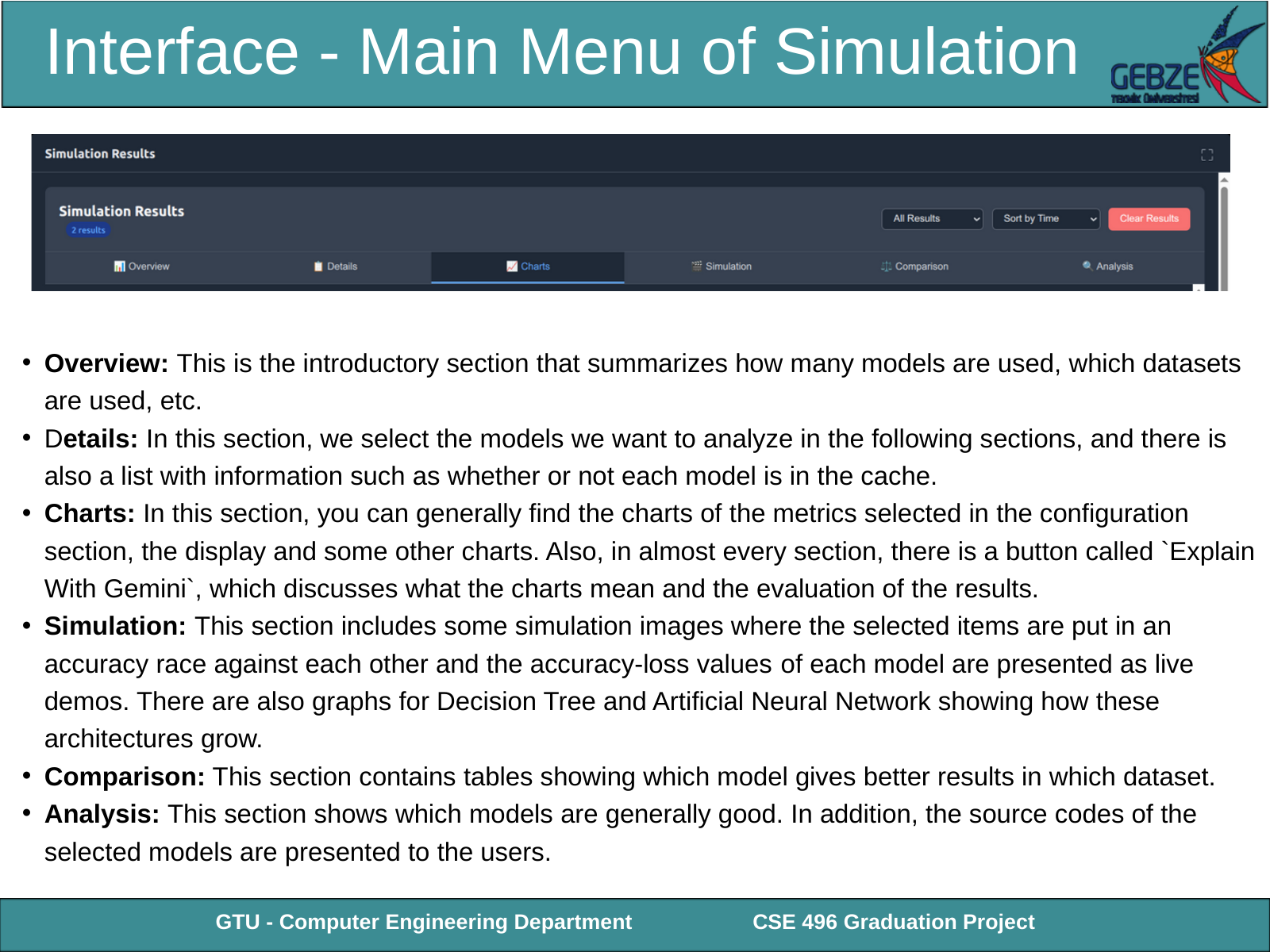

Interface - Main Menu of Simulation

Overview: This is the introductory section that summarizes how many models are used, which datasets are used, etc.
Details: In this section, we select the models we want to analyze in the following sections, and there is also a list with information such as whether or not each model is in the cache.
Charts: In this section, you can generally find the charts of the metrics selected in the configuration section, the display and some other charts. Also, in almost every section, there is a button called `Explain With Gemini`, which discusses what the charts mean and the evaluation of the results.
Simulation: This section includes some simulation images where the selected items are put in an accuracy race against each other and the accuracy-loss values ​​of each model are presented as live demos. There are also graphs for Decision Tree and Artificial Neural Network showing how these architectures grow.
Comparison: This section contains tables showing which model gives better results in which dataset.
Analysis: This section shows which models are generally good. In addition, the source codes of the selected models are presented to the users.

BİL 495/496 Bitirme Projesi
GTÜ - Bilgisayar Mühendisliği Bölümü
GTU - Computer Engineering Department
CSE 496 Graduation Project